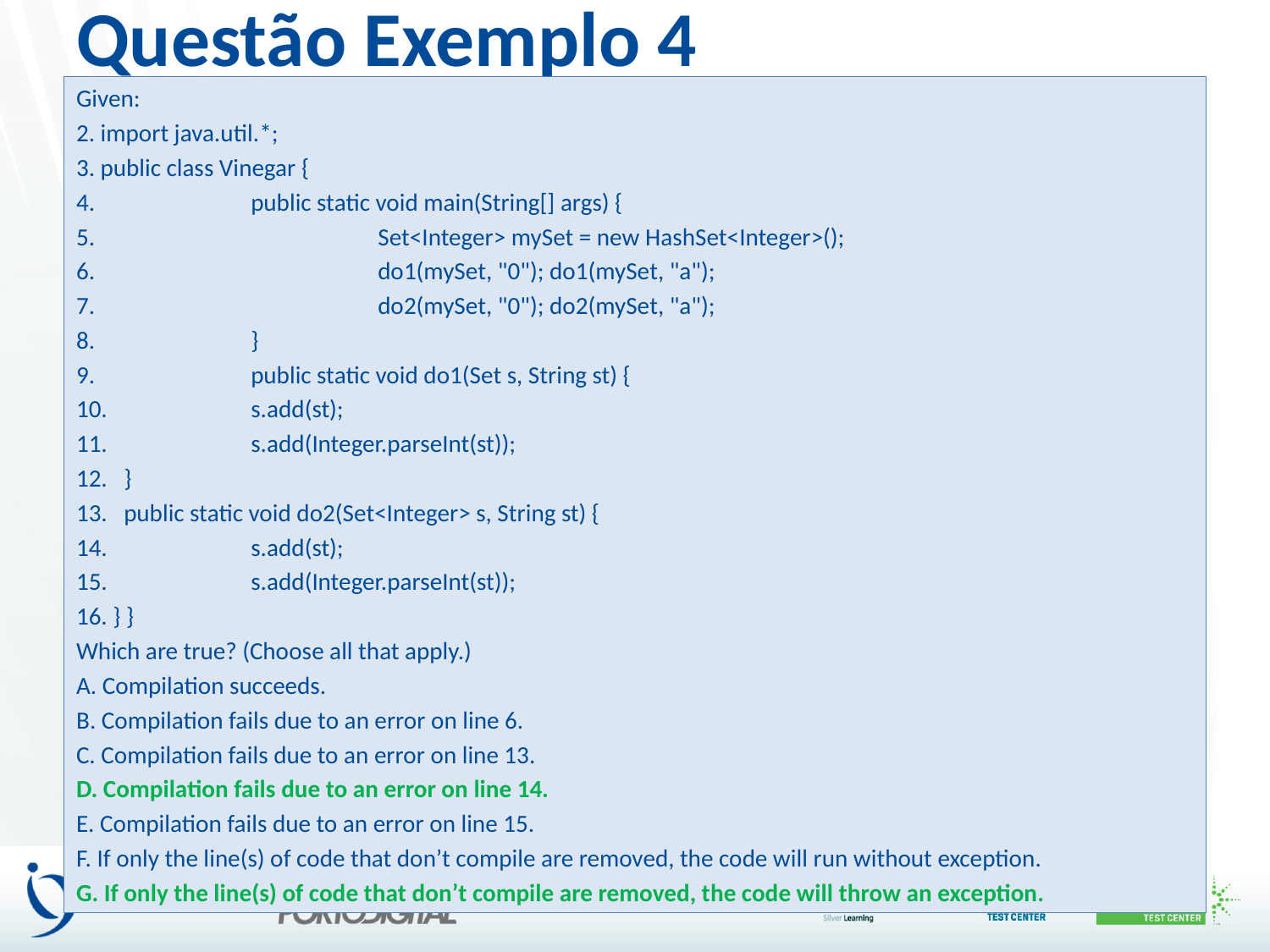

# Questão Exemplo 4
Given:
2. import java.util.*;
3. public class Vinegar {
4. 		public static void main(String[] args) {
5. 			Set<Integer> mySet = new HashSet<Integer>();
6. 			do1(mySet, "0"); do1(mySet, "a");
7. 			do2(mySet, "0"); do2(mySet, "a");
8. 		}
9. 		public static void do1(Set s, String st) {
10. 		s.add(st);
11. 		s.add(Integer.parseInt(st));
12. 	}
13. 	public static void do2(Set<Integer> s, String st) {
14. 		s.add(st);
15. 		s.add(Integer.parseInt(st));
16. } }
Which are true? (Choose all that apply.)
A. Compilation succeeds.
B. Compilation fails due to an error on line 6.
C. Compilation fails due to an error on line 13.
D. Compilation fails due to an error on line 14.
E. Compilation fails due to an error on line 15.
F. If only the line(s) of code that don’t compile are removed, the code will run without exception.
G. If only the line(s) of code that don’t compile are removed, the code will throw an exception.